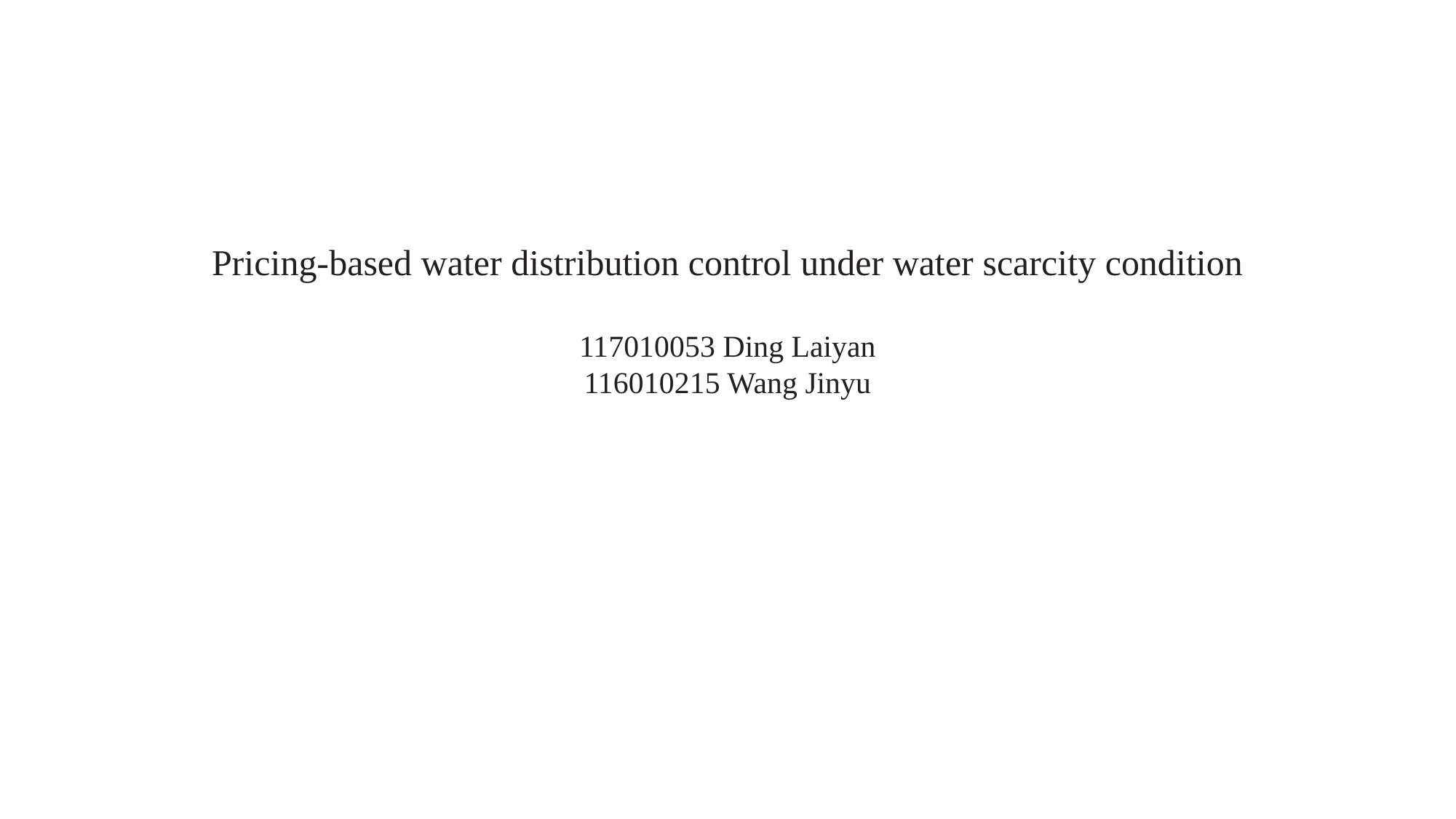

Pricing-based water distribution control under water scarcity condition

117010053 Ding Laiyan
116010215 Wang Jinyu